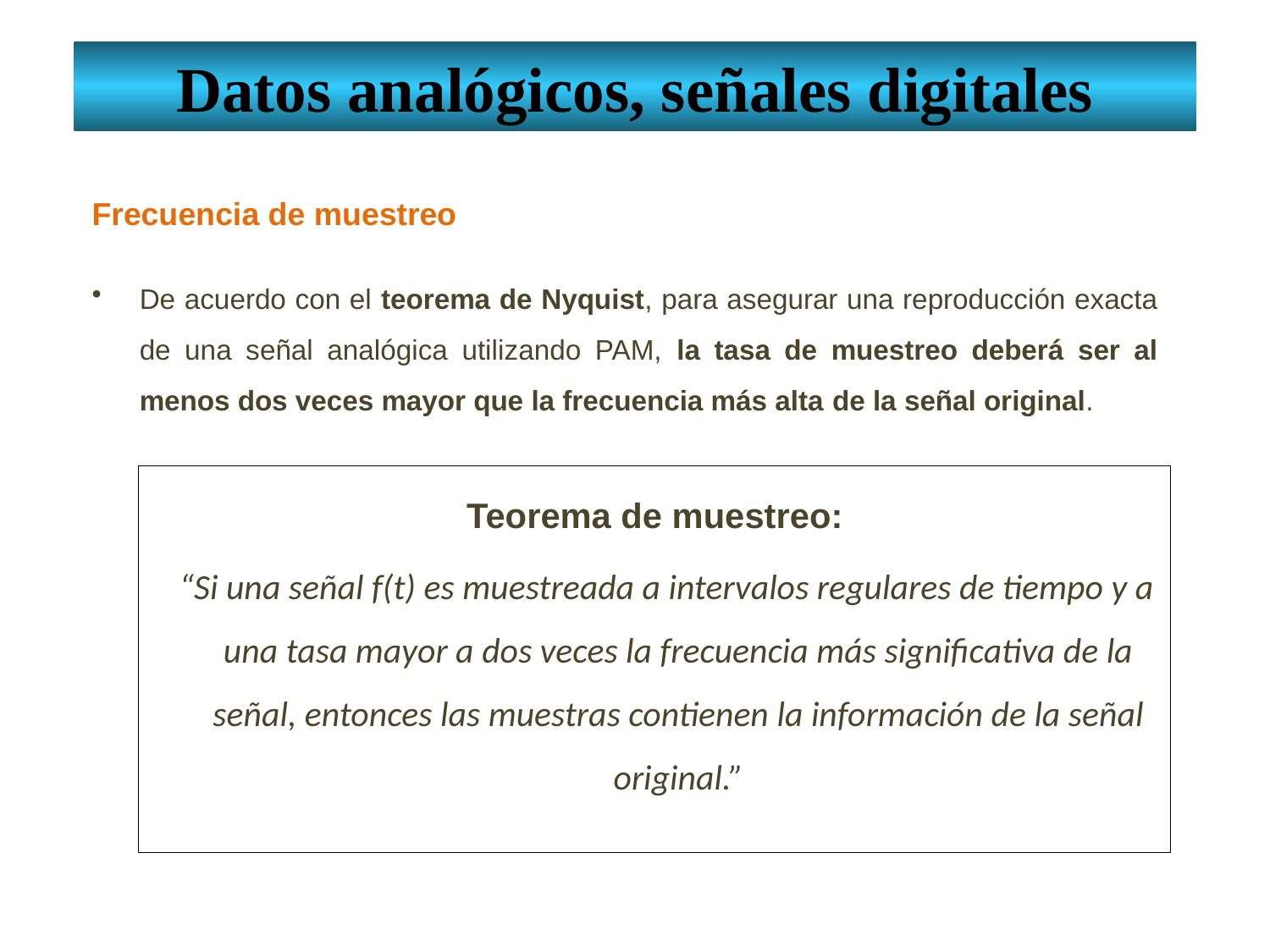

Datos analógicos, señales digitales
Frecuencia de muestreo
De acuerdo con el teorema de Nyquist, para asegurar una reproducción exacta de una señal analógica utilizando PAM, la tasa de muestreo deberá ser al menos dos veces mayor que la frecuencia más alta de la señal original.
Teorema de muestreo:
   “Si una señal f(t) es muestreada a intervalos regulares de tiempo y a una tasa mayor a dos veces la frecuencia más significativa de la señal, entonces las muestras contienen la información de la señal original.”